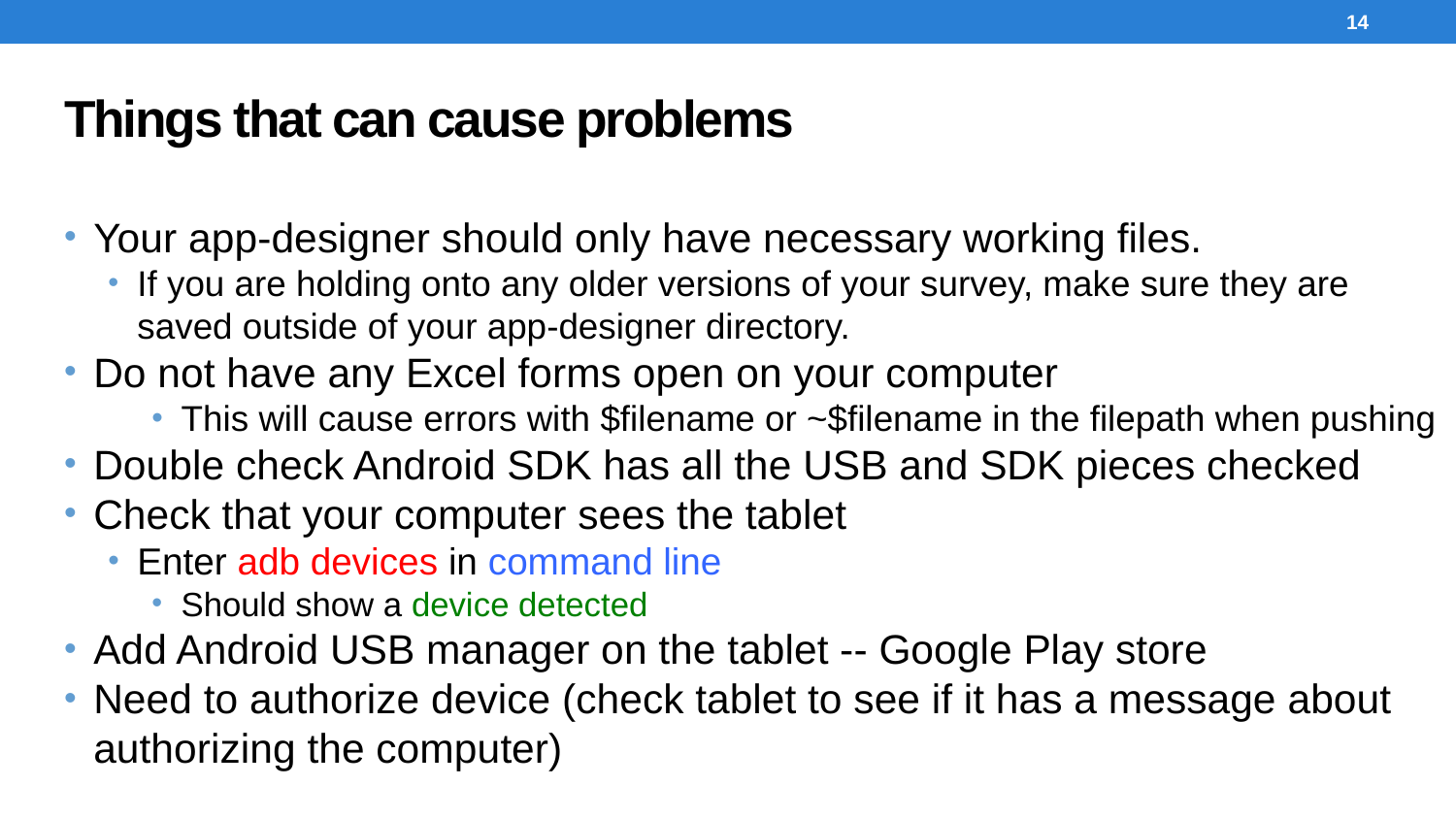

14
# Things that can cause problems
Your app-designer should only have necessary working files.
If you are holding onto any older versions of your survey, make sure they are saved outside of your app-designer directory.
Do not have any Excel forms open on your computer
This will cause errors with $filename or ~$filename in the filepath when pushing
Double check Android SDK has all the USB and SDK pieces checked
Check that your computer sees the tablet
Enter adb devices in command line
Should show a device detected
Add Android USB manager on the tablet -- Google Play store
Need to authorize device (check tablet to see if it has a message about authorizing the computer)
14